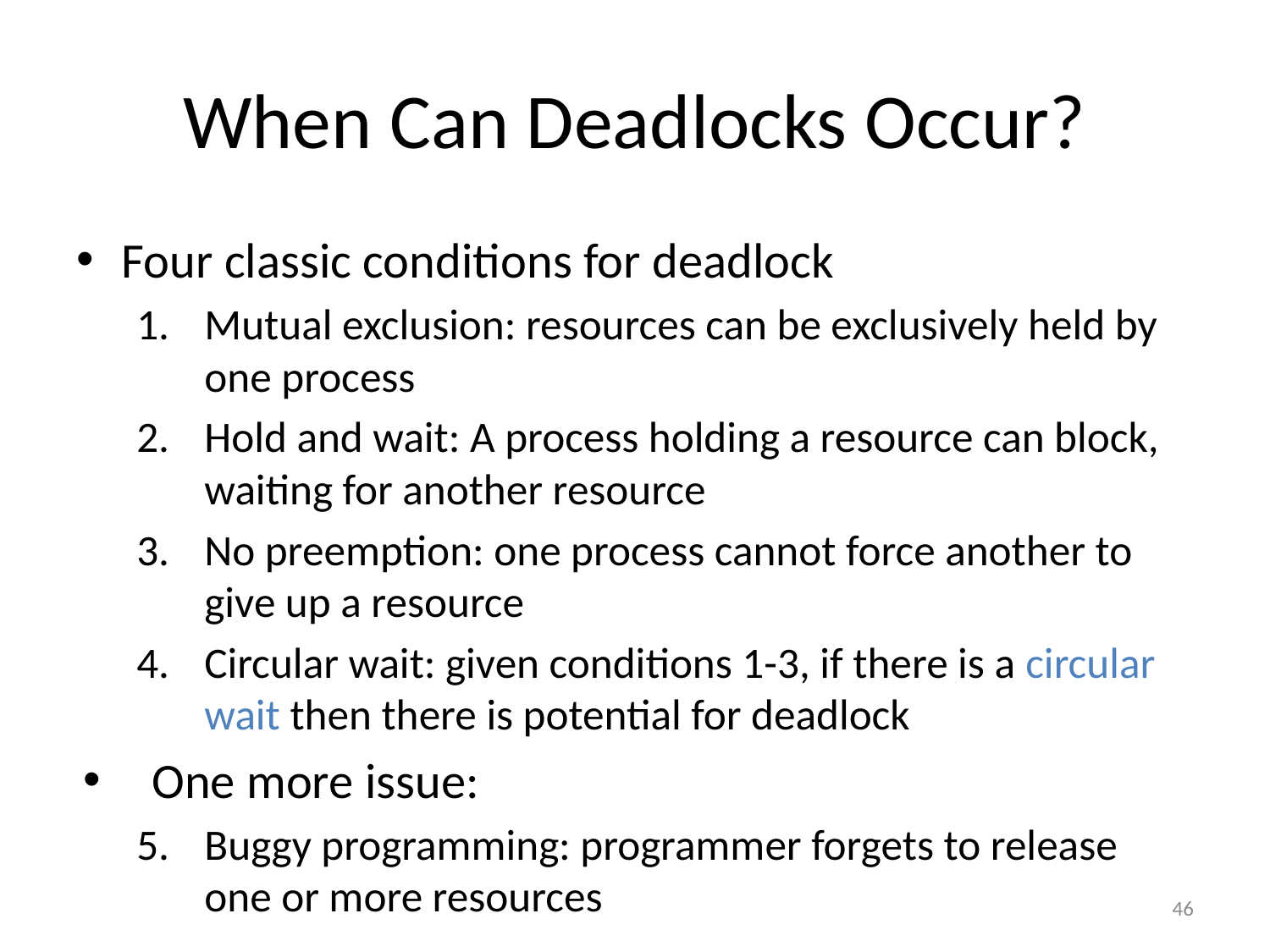

# When Can Deadlocks Occur?
Four classic conditions for deadlock
Mutual exclusion: resources can be exclusively held by one process
Hold and wait: A process holding a resource can block, waiting for another resource
No preemption: one process cannot force another to give up a resource
Circular wait: given conditions 1-3, if there is a circular wait then there is potential for deadlock
One more issue:
Buggy programming: programmer forgets to release one or more resources
46